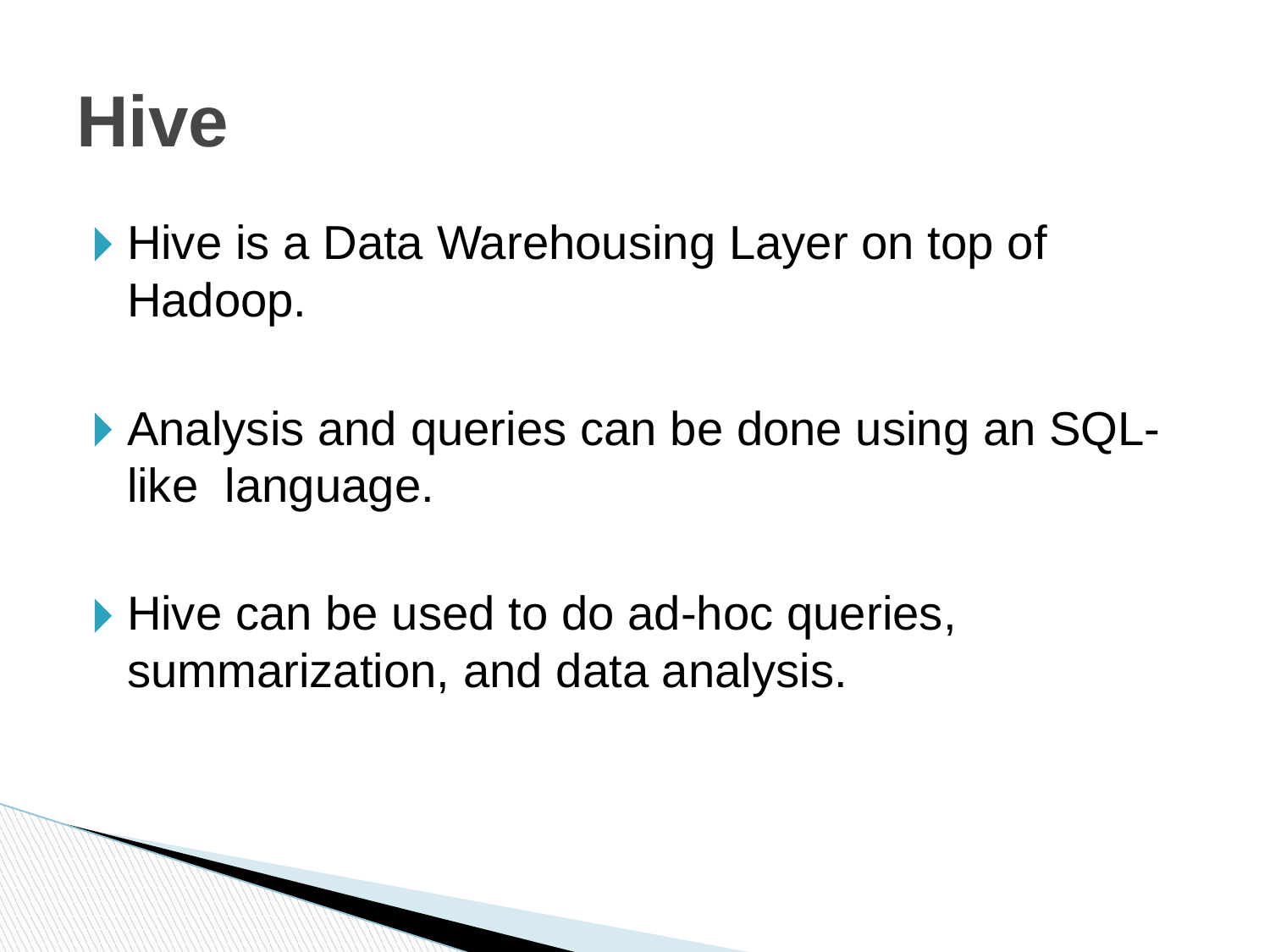

# Hive
Hive is a Data Warehousing Layer on top of Hadoop.

Analysis and queries can be done using an SQL-like  language.

Hive can be used to do ad-hoc queries, summarization, and data analysis.